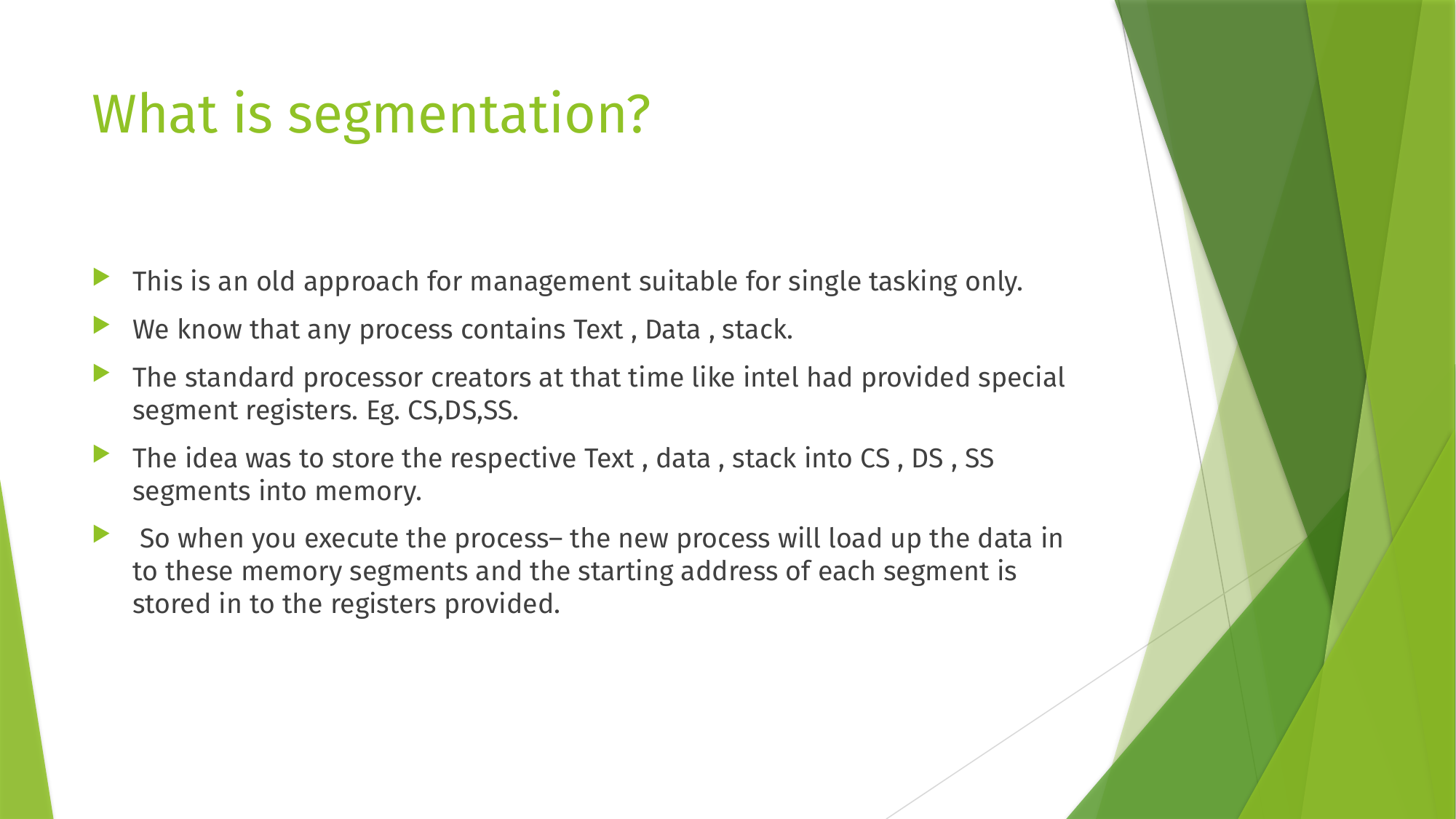

# What is segmentation?
This is an old approach for management suitable for single tasking only.
We know that any process contains Text , Data , stack.
The standard processor creators at that time like intel had provided special segment registers. Eg. CS,DS,SS.
The idea was to store the respective Text , data , stack into CS , DS , SS segments into memory.
 So when you execute the process– the new process will load up the data in to these memory segments and the starting address of each segment is stored in to the registers provided.